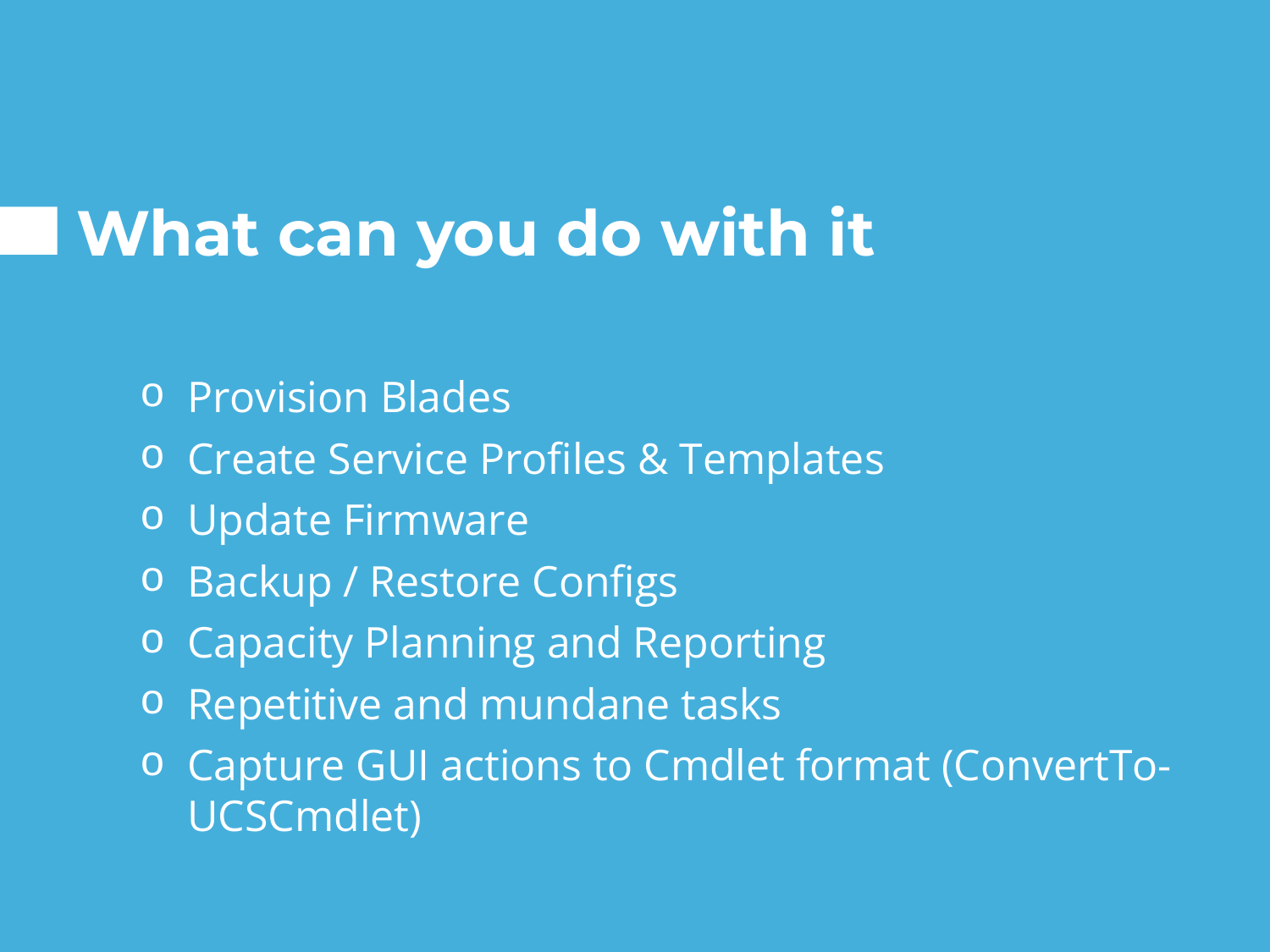

# What can you do with it
Provision Blades
Create Service Profiles & Templates
Update Firmware
Backup / Restore Configs
Capacity Planning and Reporting
Repetitive and mundane tasks
Capture GUI actions to Cmdlet format (ConvertTo-UCSCmdlet)